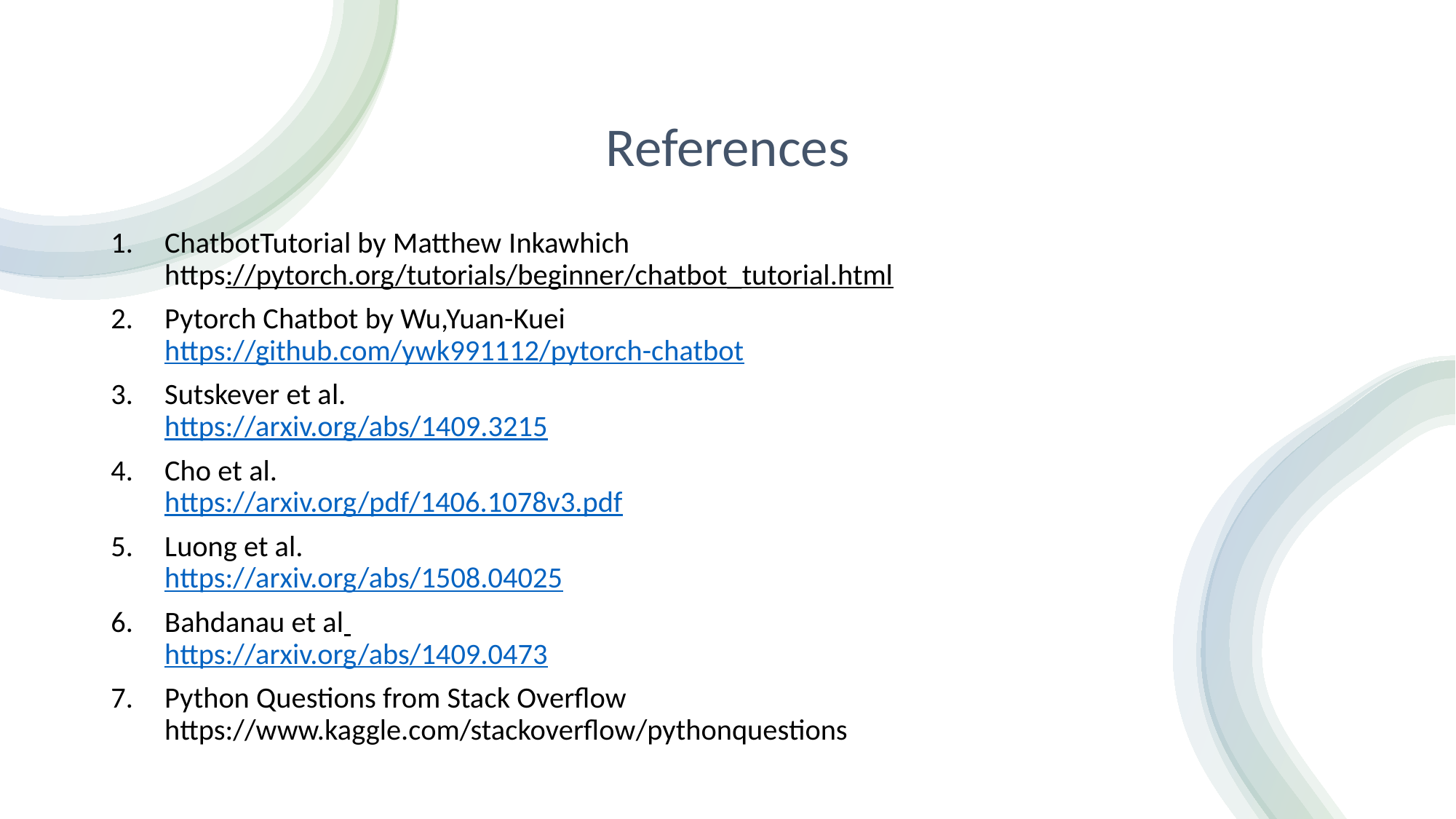

# References
ChatbotTutorial by Matthew Inkawhich   
https://pytorch.org/tutorials/beginner/chatbot_tutorial.html
Pytorch Chatbot by Wu,Yuan-Kuei 
https://github.com/ywk991112/pytorch-chatbot
Sutskever et al.
https://arxiv.org/abs/1409.3215
Cho et al. 
https://arxiv.org/pdf/1406.1078v3.pdf
Luong et al. 
https://arxiv.org/abs/1508.04025
Bahdanau et al 
https://arxiv.org/abs/1409.0473
Python Questions from Stack Overflow 
https://www.kaggle.com/stackoverflow/pythonquestions